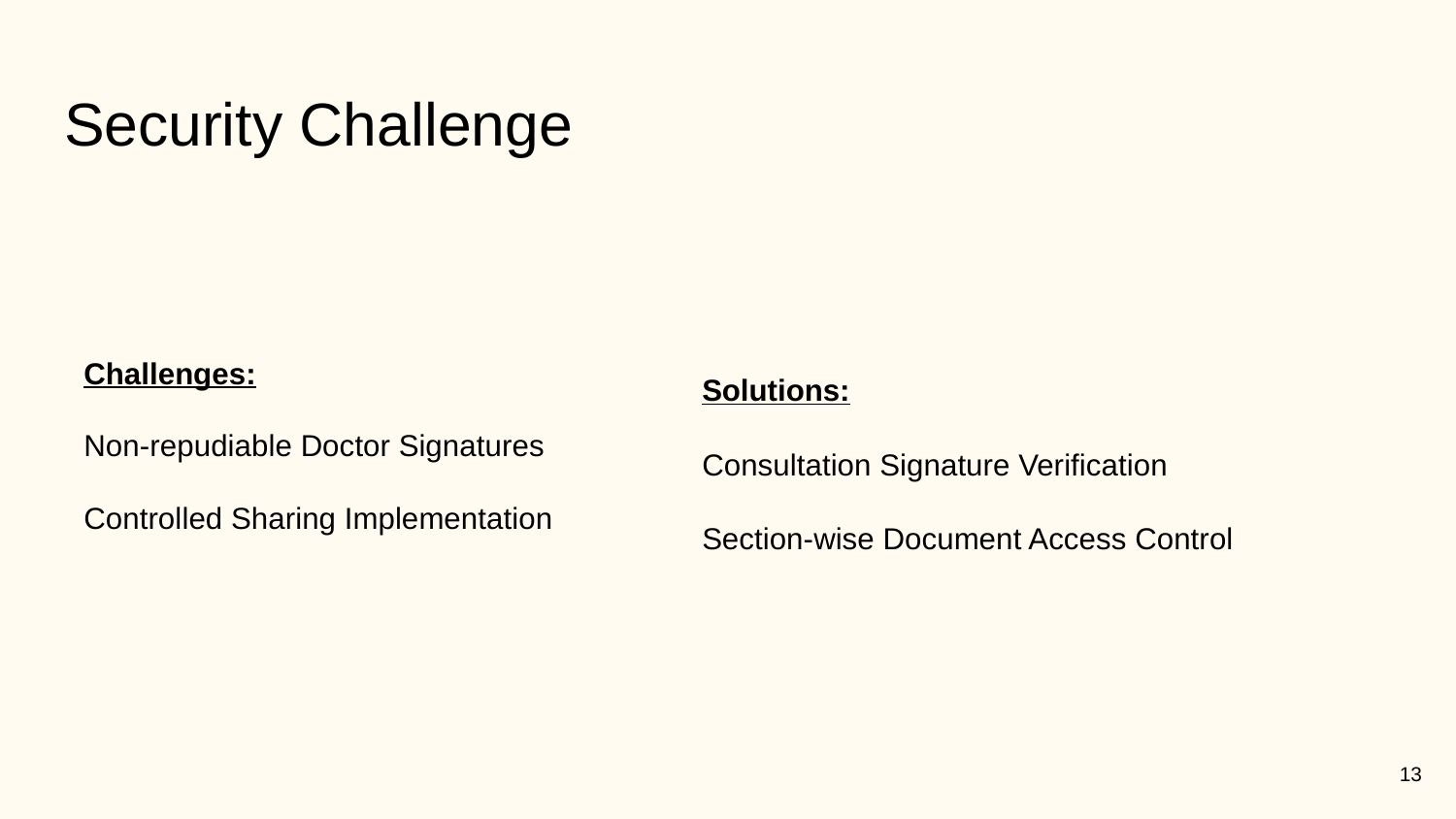

# Security Challenge

Challenges:

Non-repudiable Doctor Signatures

Controlled Sharing Implementation

Solutions:
Consultation Signature Verification
Section-wise Document Access Control

13